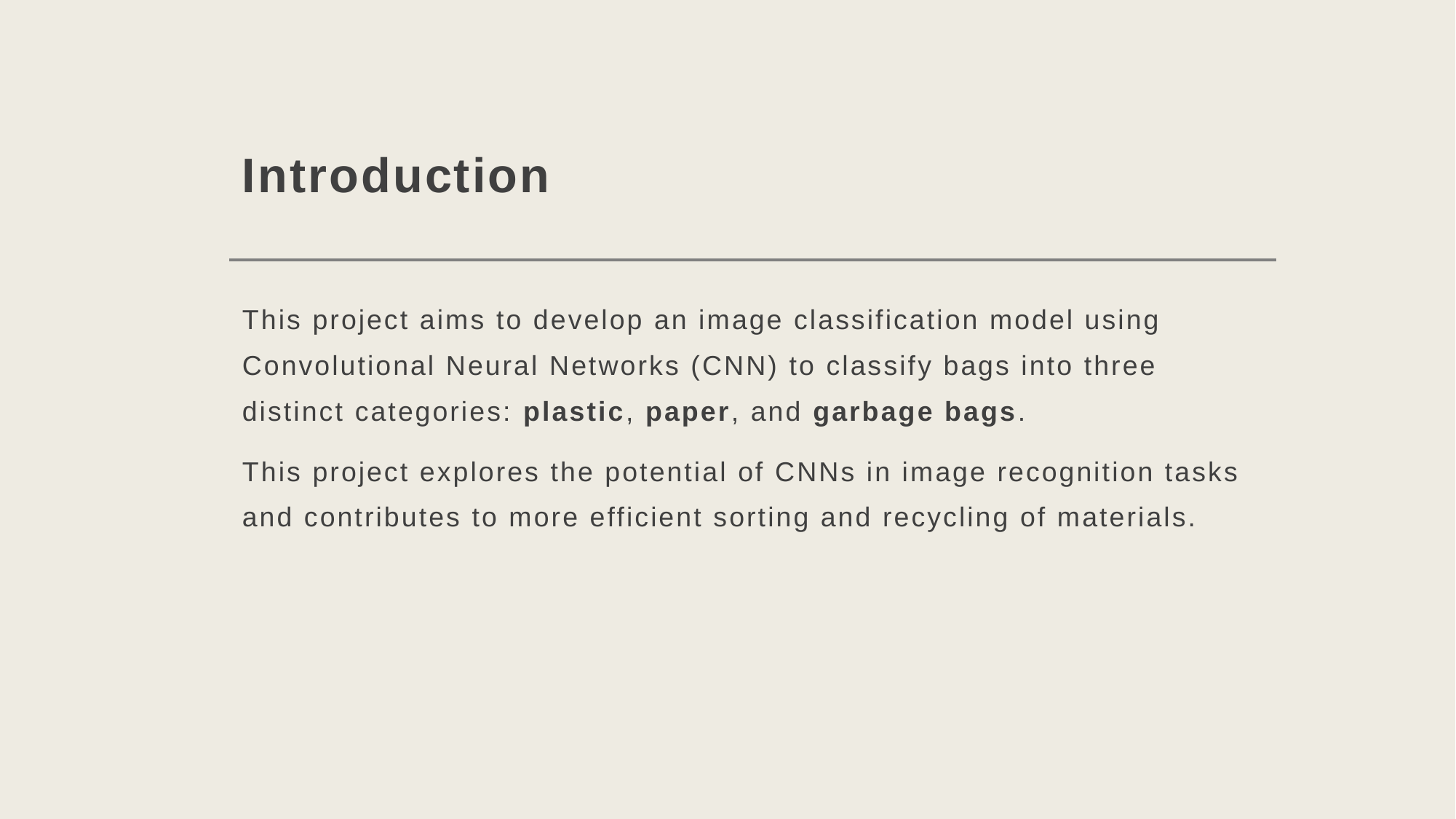

# Introduction
This project aims to develop an image classification model using Convolutional Neural Networks (CNN) to classify bags into three distinct categories: plastic, paper, and garbage bags.
This project explores the potential of CNNs in image recognition tasks and contributes to more efficient sorting and recycling of materials.